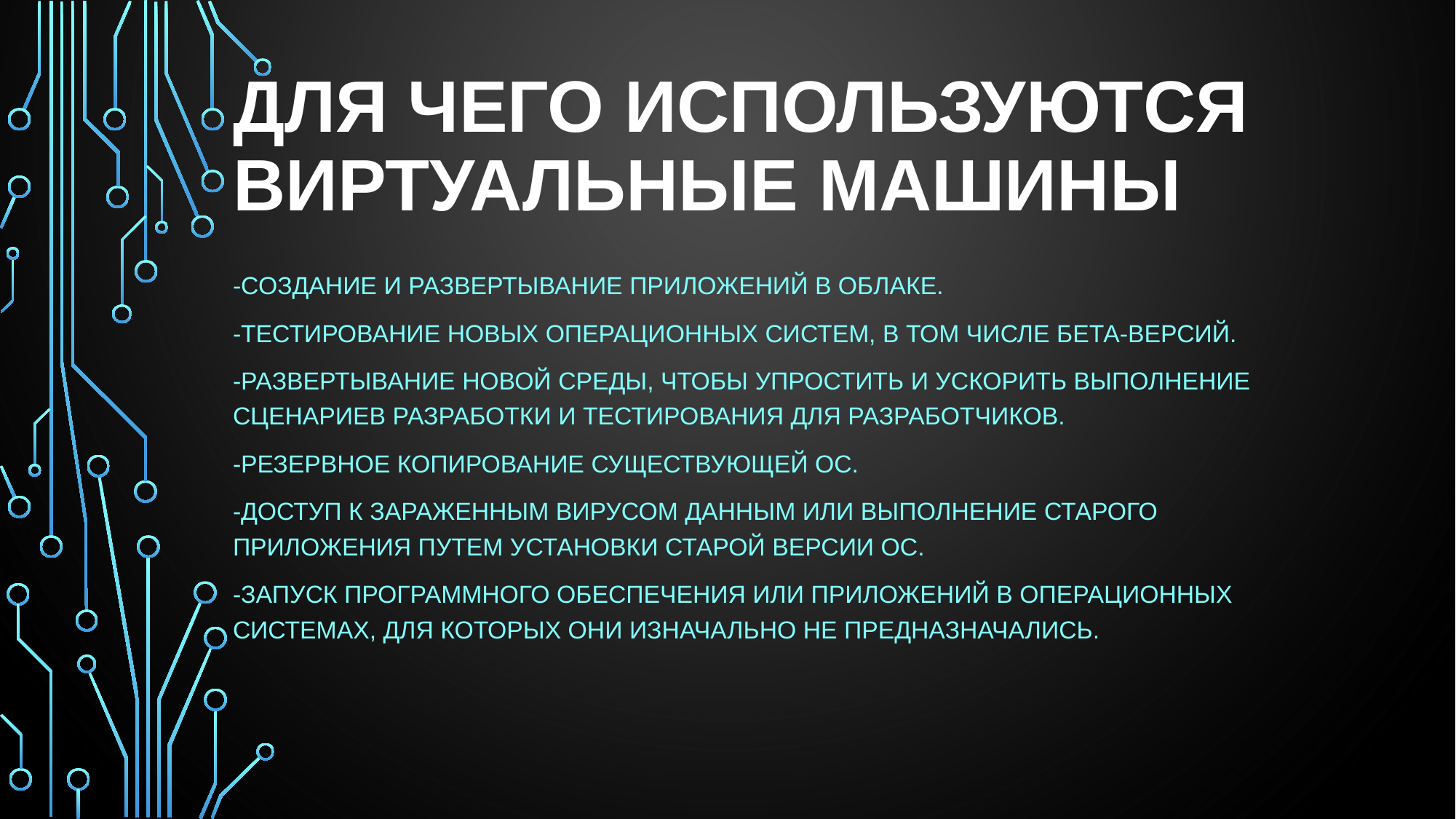

# ДЛЯ ЧЕГО ИСПОЛЬЗУЮТСЯ ВИРТУАЛЬНЫЕ МАШИНЫ

-Создание и развертывание приложений в облаке.
-Тестирование новых операционных систем, в том числе бета-версий.
-Развертывание новой среды, чтобы упростить и ускорить выполнение сценариев разработки и тестирования для разработчиков.
-Резервное копирование существующей ОС.
-Доступ к зараженным вирусом данным или выполнение старого приложения путем установки старой версии ОС.
-Запуск программного обеспечения или приложений в операционных системах, для которых они изначально не предназначались.